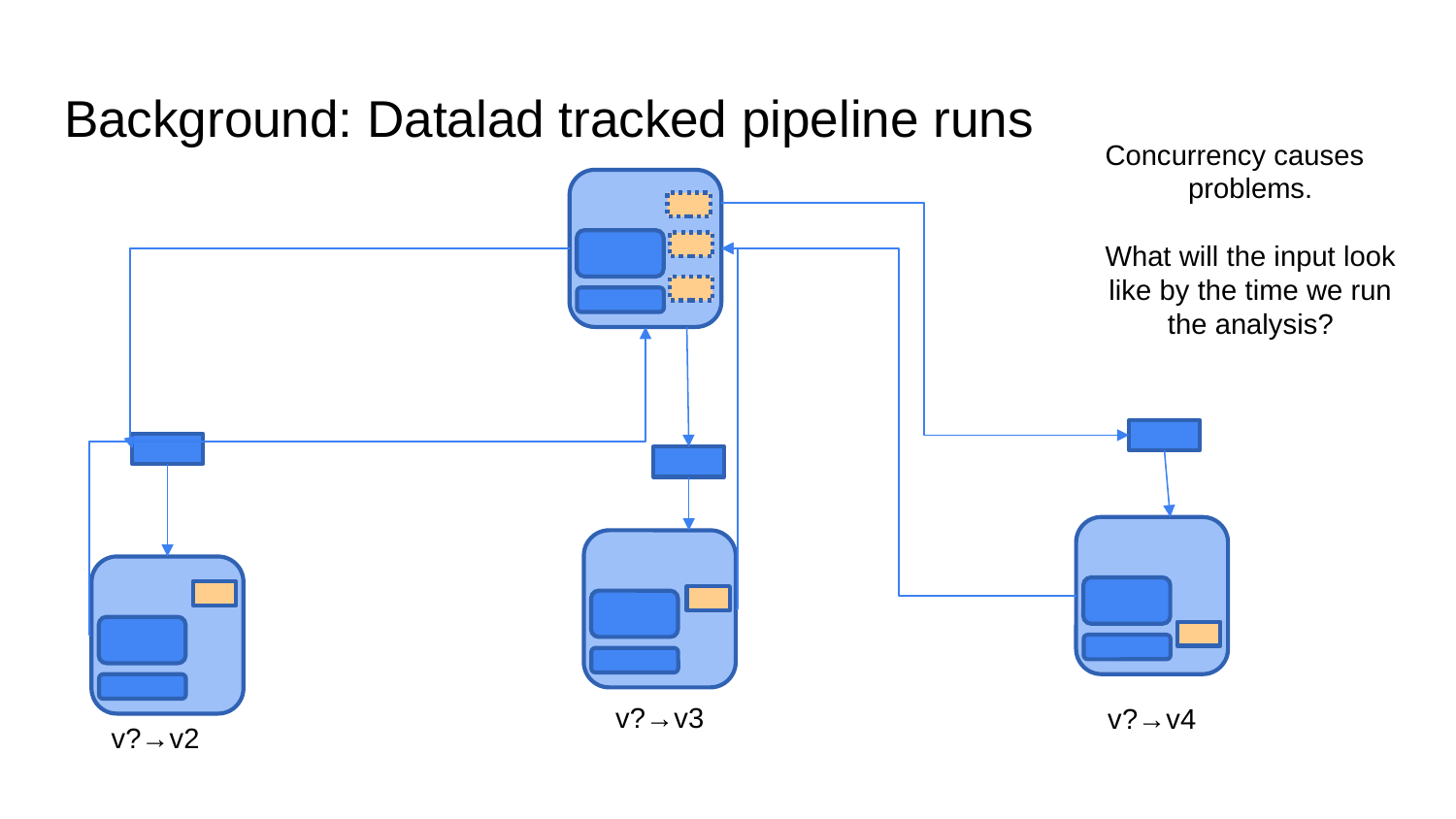

# Background: Datalad tracked pipeline runs
Concurrency causes
problems.

What will the input look
like by the time we run
the analysis?

v?→v3
v?→v4
v?→v2